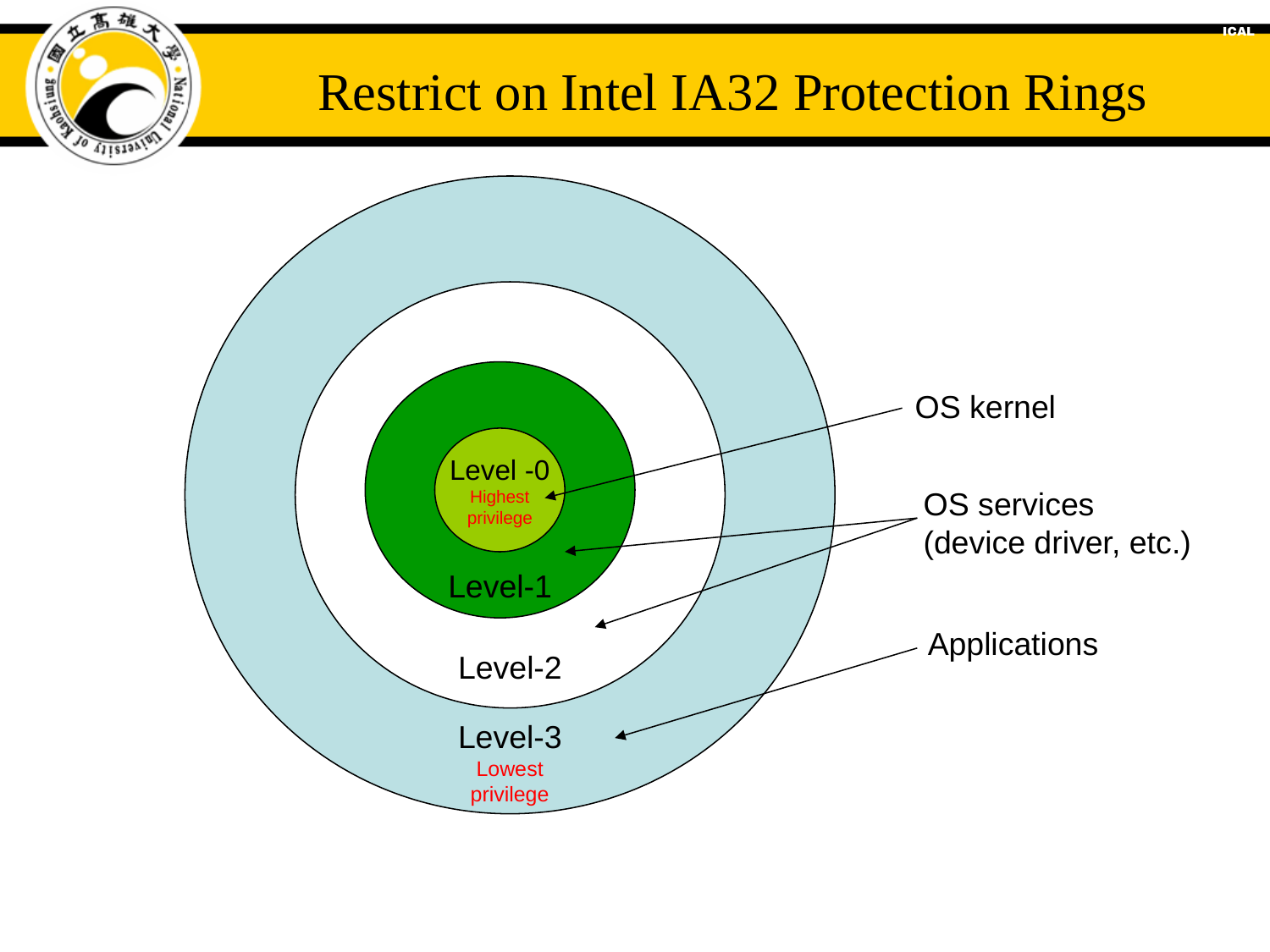

# Restrict on Intel IA32 Protection Rings

Level-3
Lowest
privilege

Level-2

Level-1
OS kernel

Level -0
Highest
privilege
OS services
(device driver, etc.)

Applications